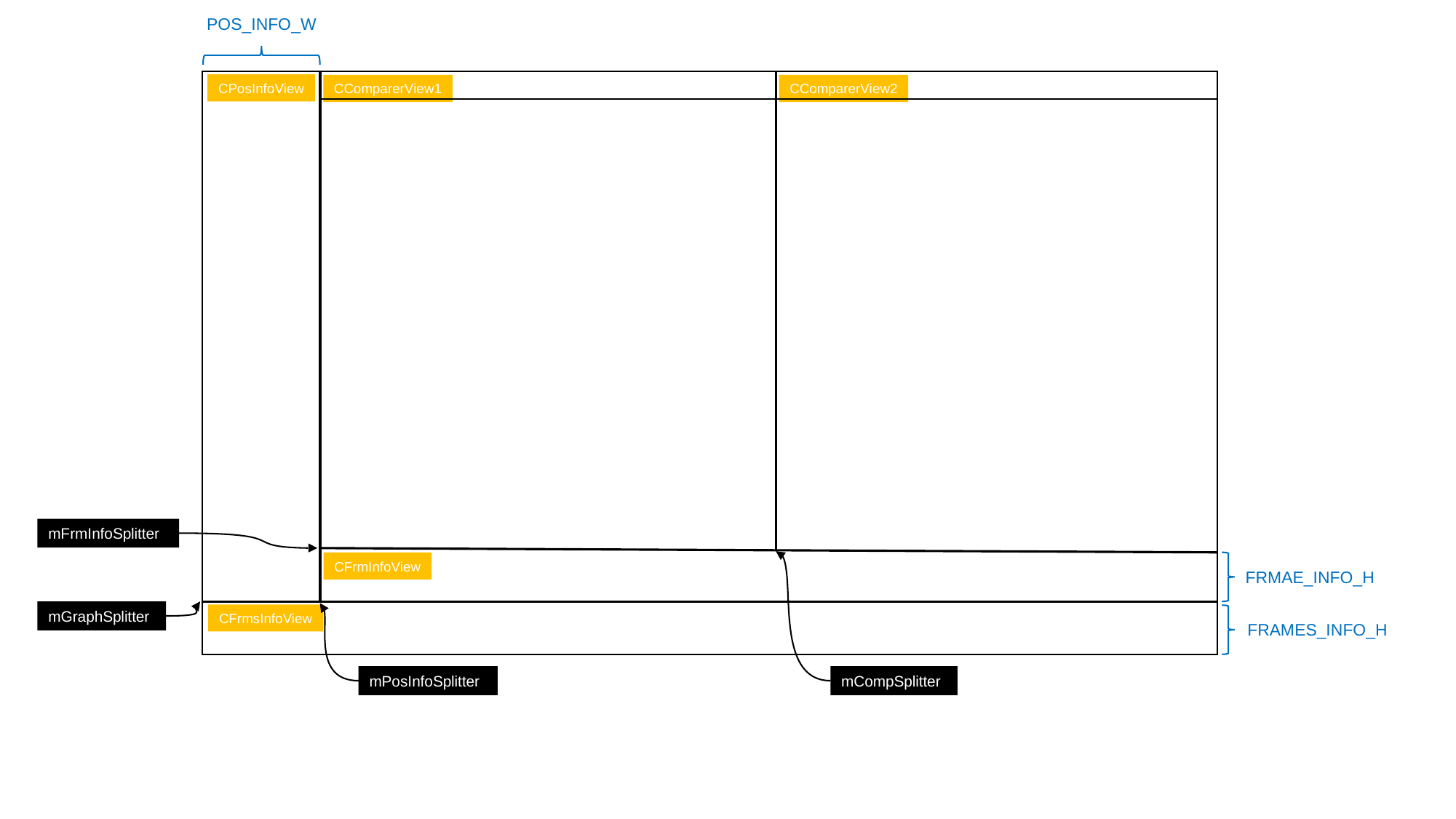

POS_INFO_W

CPosInfoView
CComparerView1
CComparerView2
mFrmInfoSplitter
CFrmInfoView

FRMAE_INFO_H
mGraphSplitter
CFrmsInfoView

FRAMES_INFO_H
mPosInfoSplitter
mCompSplitter